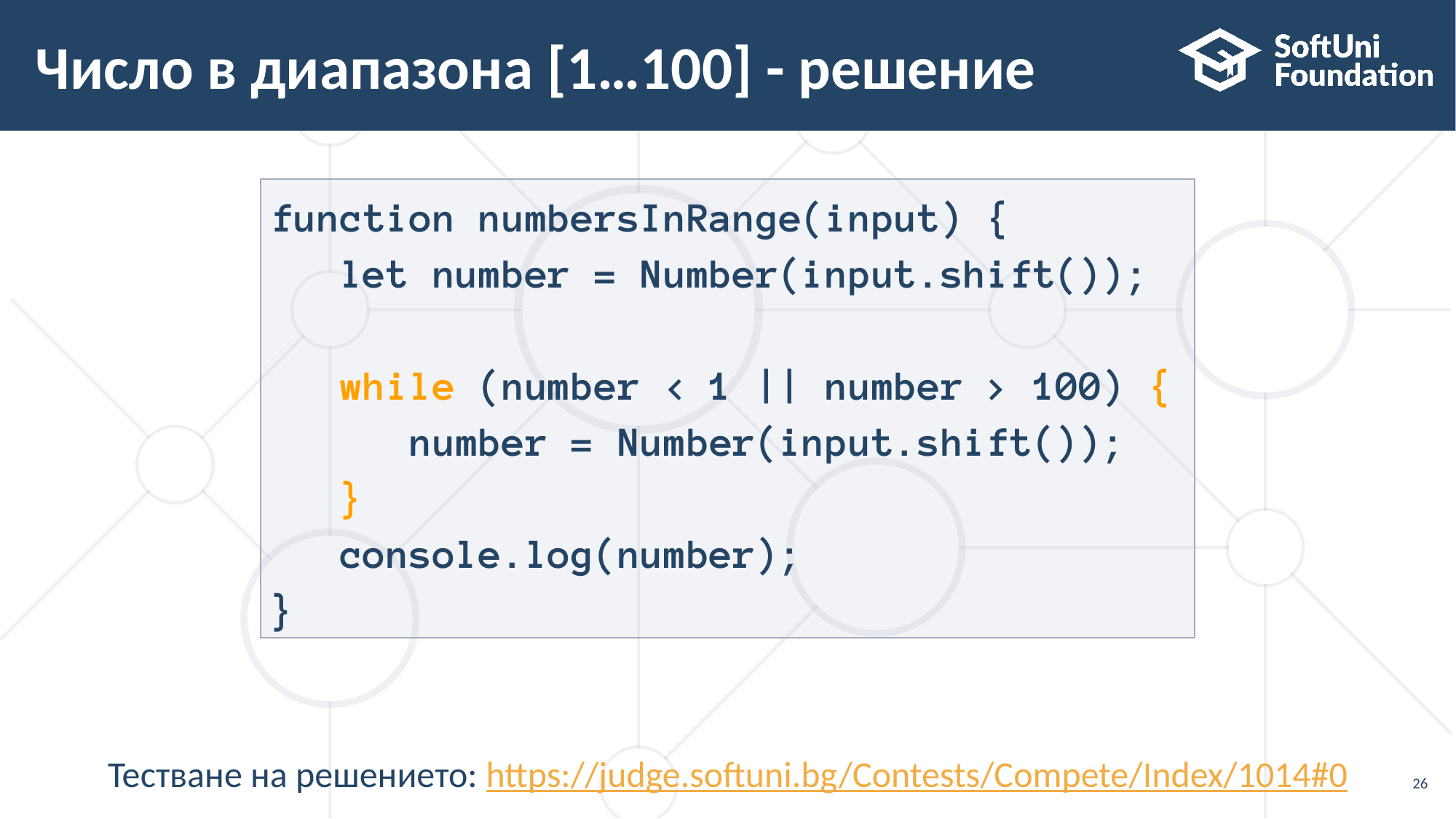

# Число в диапазона [1…100] - решение
function numbersInRange(input) {
   let number = Number(input.shift());

   while (number < 1 || number > 100) {
      number = Number(input.shift());
   }
   console.log(number);
}
Тестване на решението: https://judge.softuni.bg/Contests/Compete/Index/1014#0
26